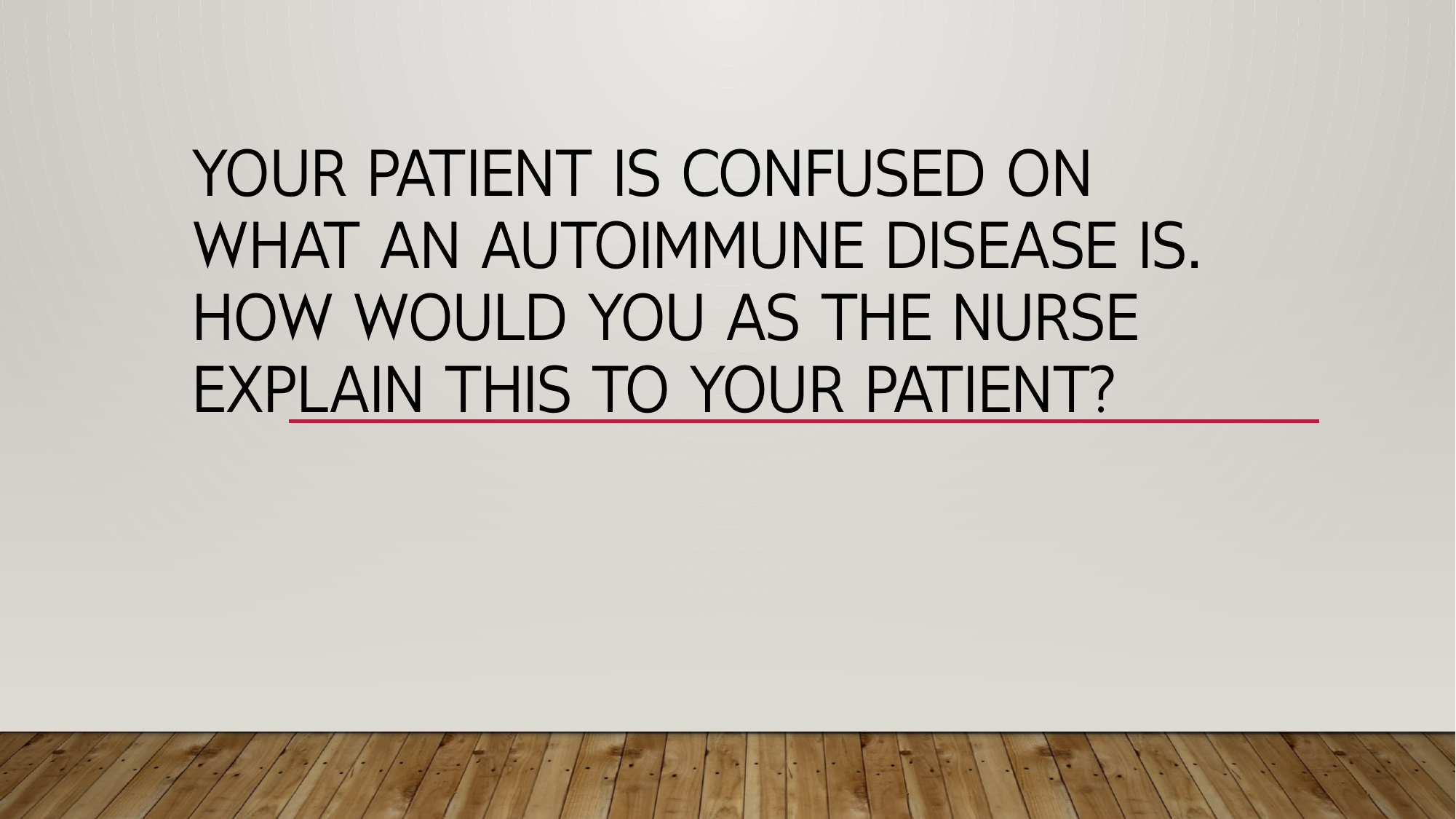

# Your patient is confused on what an autoimmune disease is. How would you as the nurse explain this to your patient?